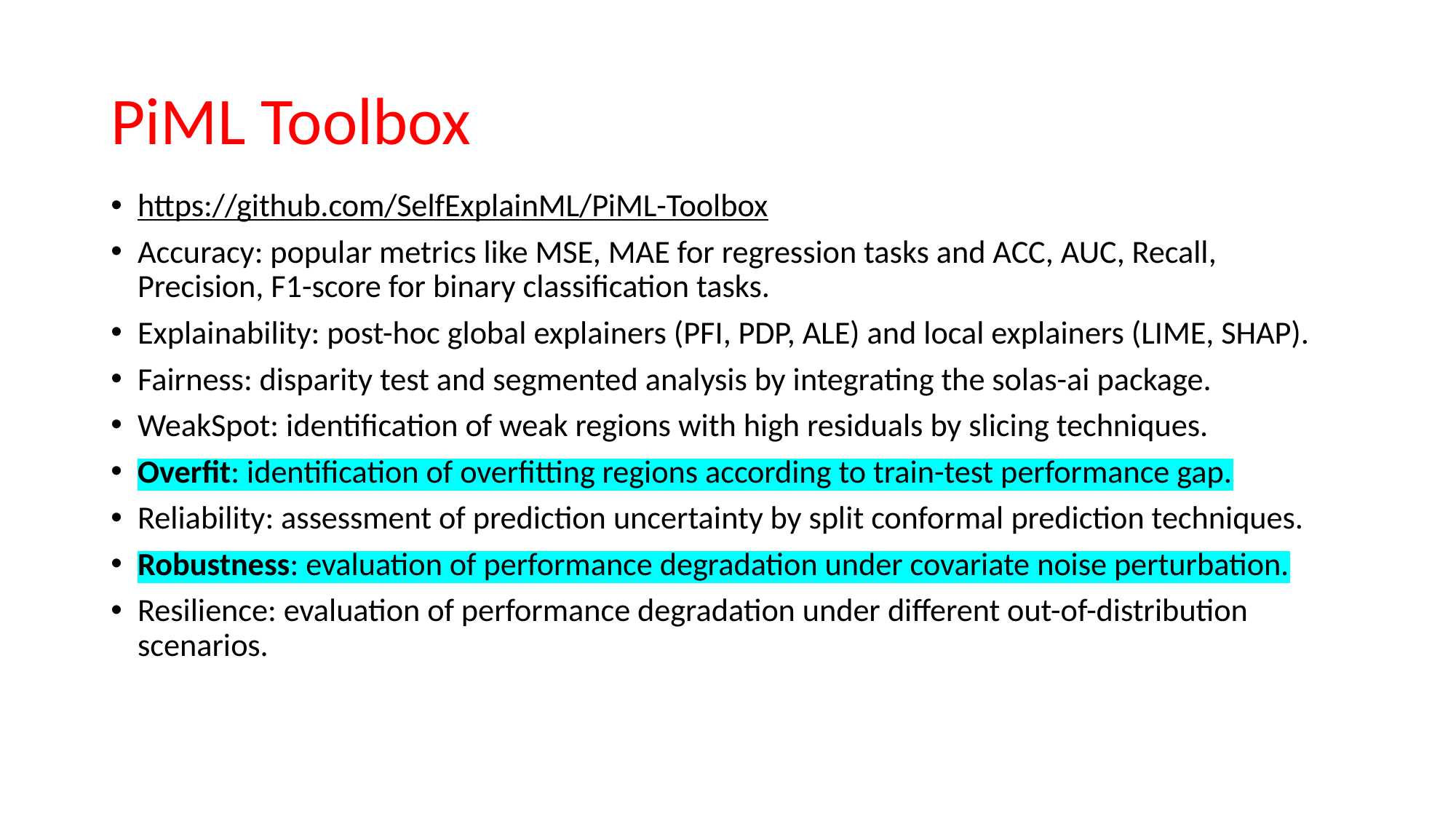

# PiML Toolbox
https://github.com/SelfExplainML/PiML-Toolbox
Accuracy: popular metrics like MSE, MAE for regression tasks and ACC, AUC, Recall, Precision, F1-score for binary classification tasks.
Explainability: post-hoc global explainers (PFI, PDP, ALE) and local explainers (LIME, SHAP).
Fairness: disparity test and segmented analysis by integrating the solas-ai package.
WeakSpot: identification of weak regions with high residuals by slicing techniques.
Overfit: identification of overfitting regions according to train-test performance gap.
Reliability: assessment of prediction uncertainty by split conformal prediction techniques.
Robustness: evaluation of performance degradation under covariate noise perturbation.
Resilience: evaluation of performance degradation under different out-of-distribution scenarios.